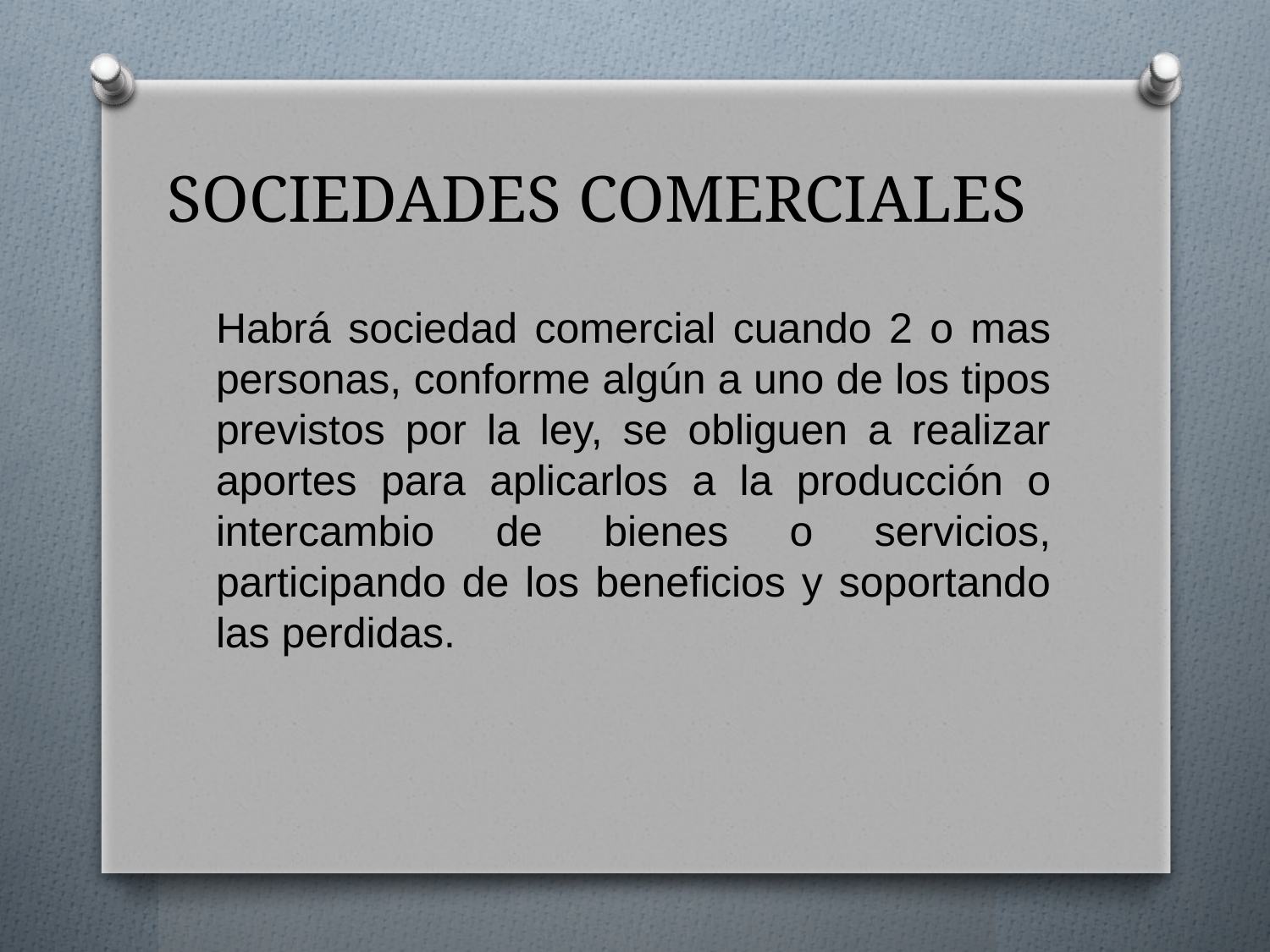

# SOCIEDADES COMERCIALES
Habrá sociedad comercial cuando 2 o mas personas, conforme algún a uno de los tipos previstos por la ley, se obliguen a realizar aportes para aplicarlos a la producción o intercambio de bienes o servicios, participando de los beneficios y soportando las perdidas.